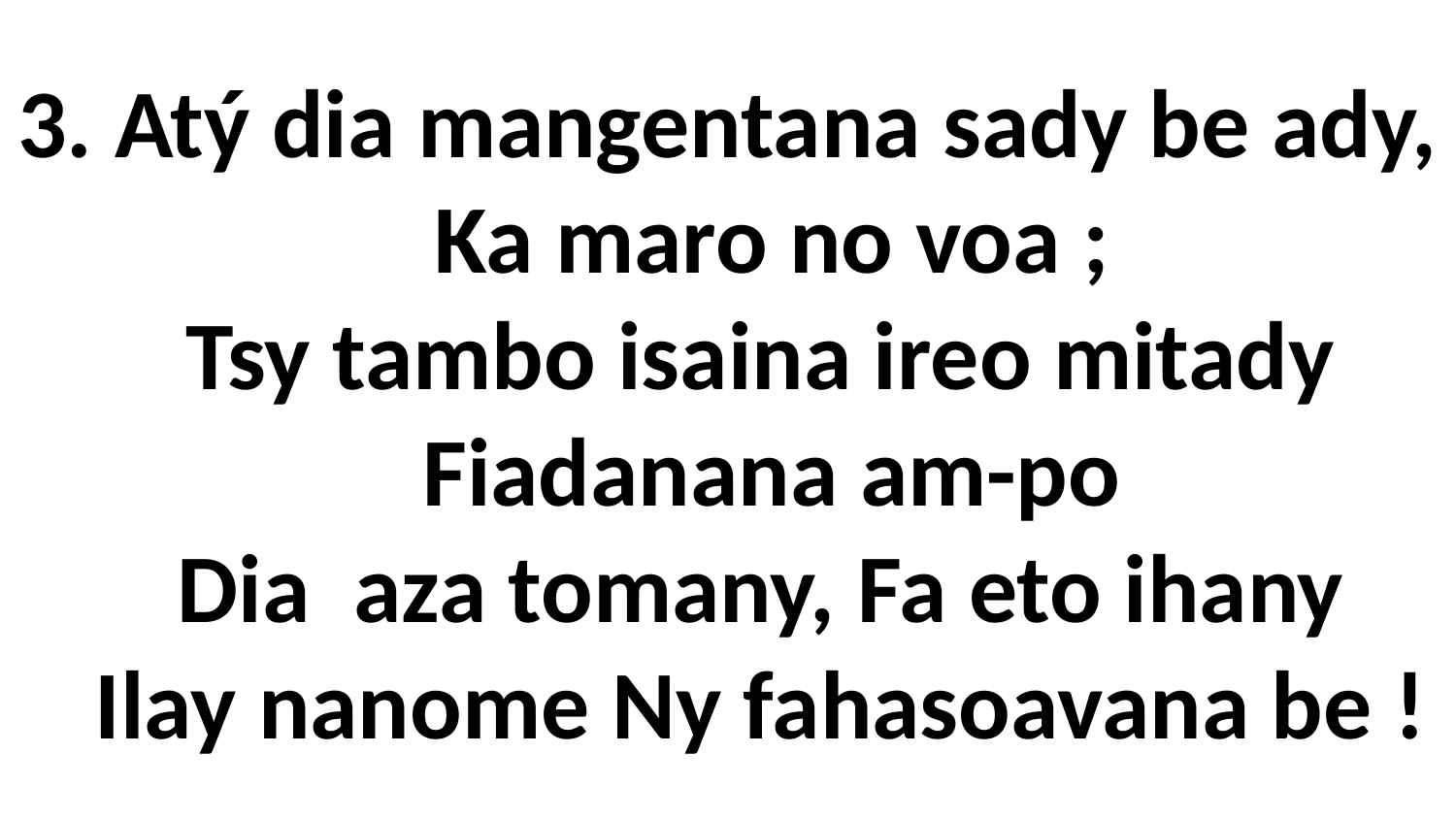

# 3. Atý dia mangentana sady be ady, Ka maro no voa ; Tsy tambo isaina ireo mitady Fiadanana am-po Dia  aza tomany, Fa eto ihany Ilay nanome Ny fahasoavana be !